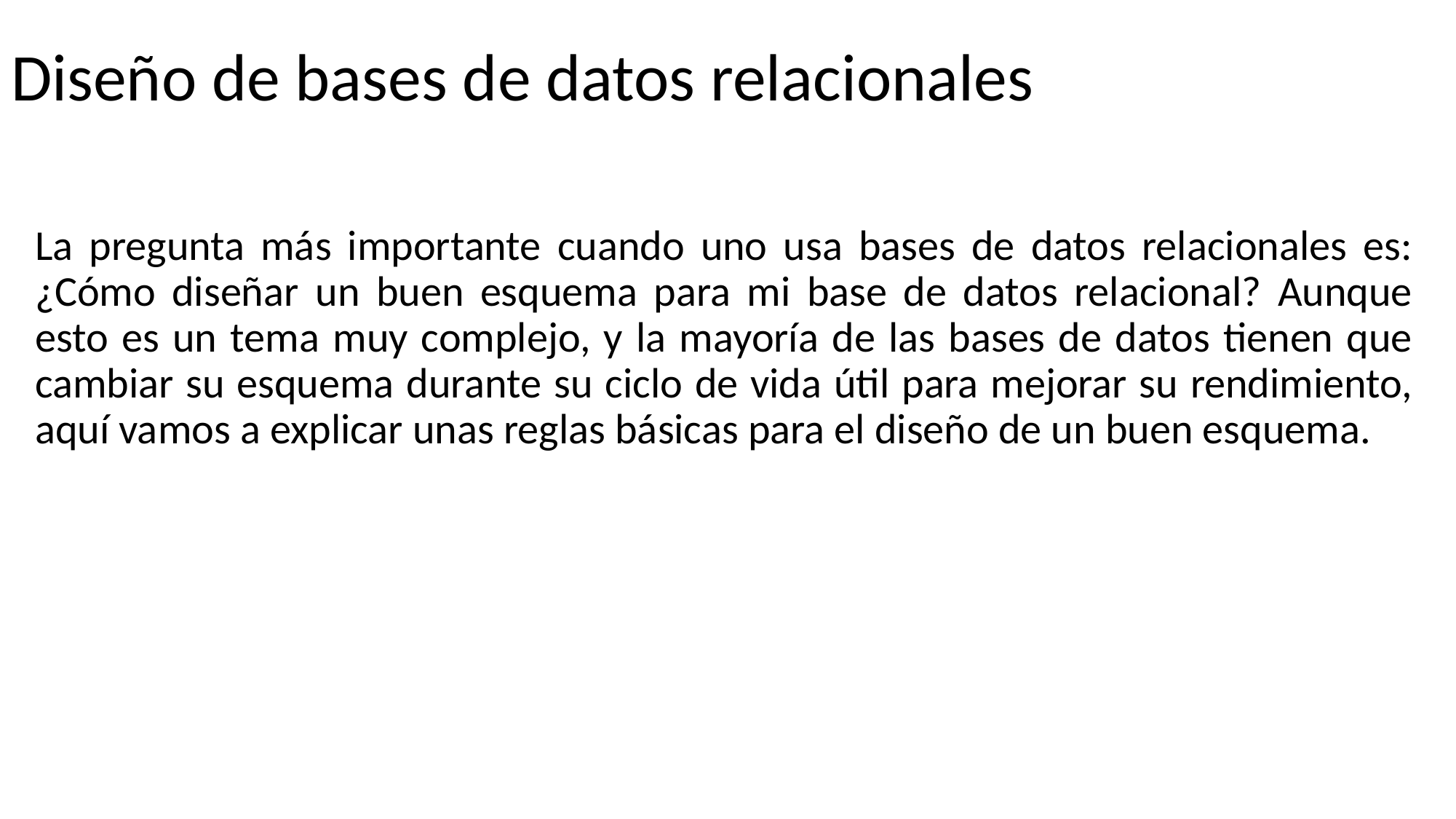

# Diseño de bases de datos relacionales
La pregunta más importante cuando uno usa bases de datos relacionales es: ¿Cómo diseñar un buen esquema para mi base de datos relacional? Aunque esto es un tema muy complejo, y la mayoría de las bases de datos tienen que cambiar su esquema durante su ciclo de vida útil para mejorar su rendimiento, aquí vamos a explicar unas reglas básicas para el diseño de un buen esquema.